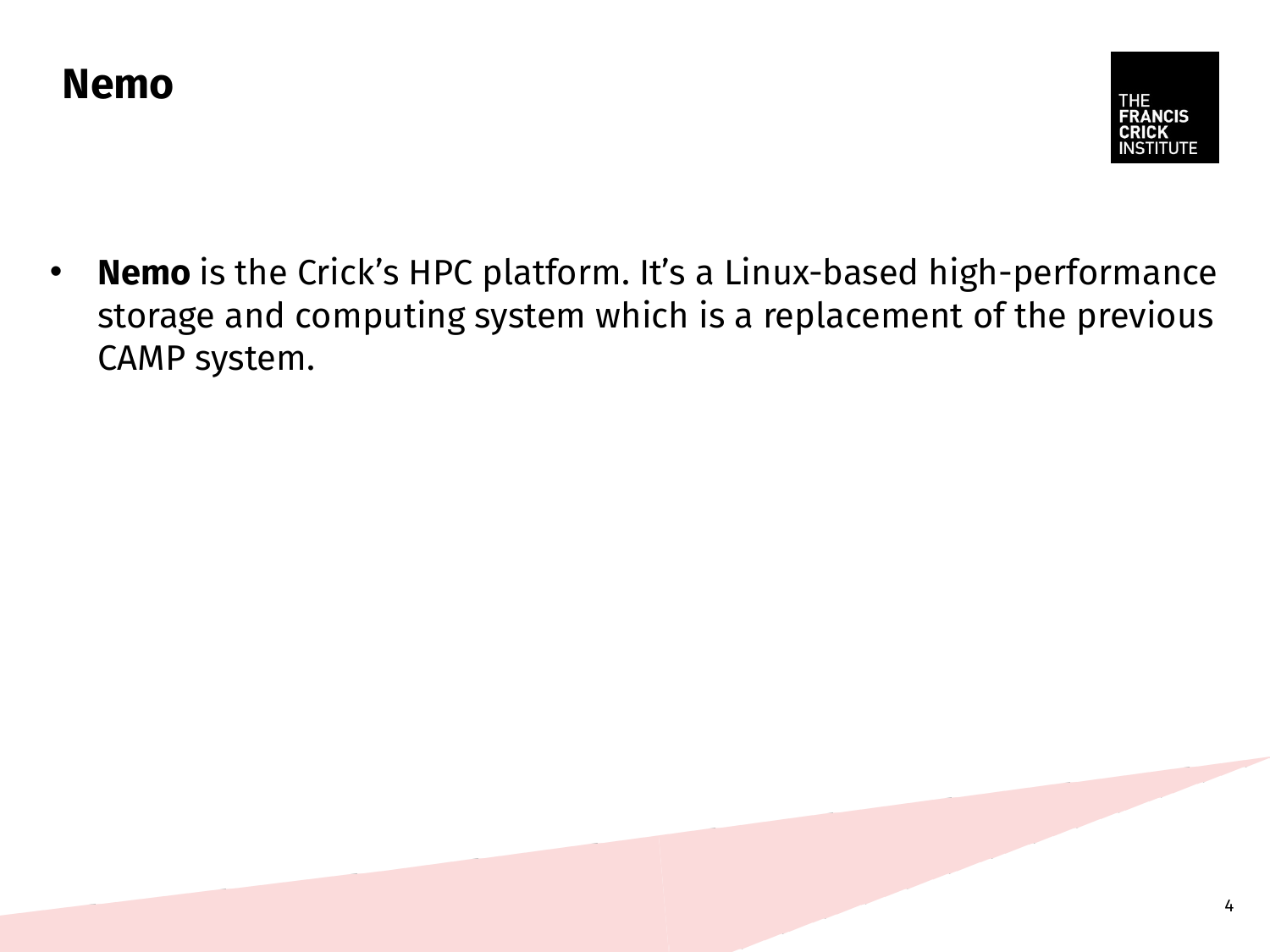

# Nemo
Nemo is the Crick’s HPC platform. It’s a Linux-based high-performance storage and computing system which is a replacement of the previous CAMP system.
4